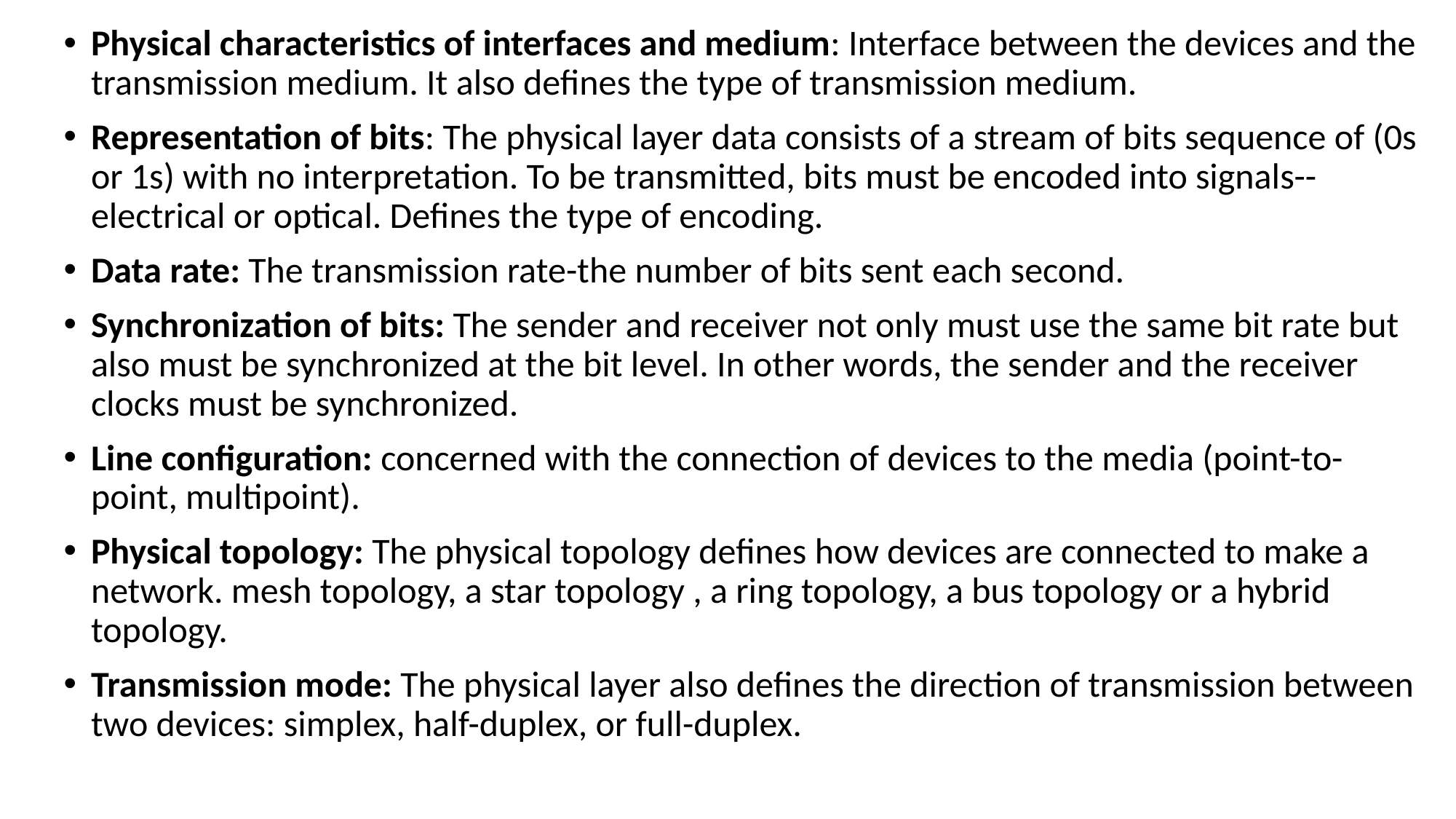

Physical characteristics of interfaces and medium: Interface between the devices and the transmission medium. It also defines the type of transmission medium.
Representation of bits: The physical layer data consists of a stream of bits sequence of (0s or 1s) with no interpretation. To be transmitted, bits must be encoded into signals--electrical or optical. Defines the type of encoding.
Data rate: The transmission rate-the number of bits sent each second.
Synchronization of bits: The sender and receiver not only must use the same bit rate but also must be synchronized at the bit level. In other words, the sender and the receiver clocks must be synchronized.
Line configuration: concerned with the connection of devices to the media (point-to-point, multipoint).
Physical topology: The physical topology defines how devices are connected to make a network. mesh topology, a star topology , a ring topology, a bus topology or a hybrid topology.
Transmission mode: The physical layer also defines the direction of transmission between two devices: simplex, half-duplex, or full-duplex.